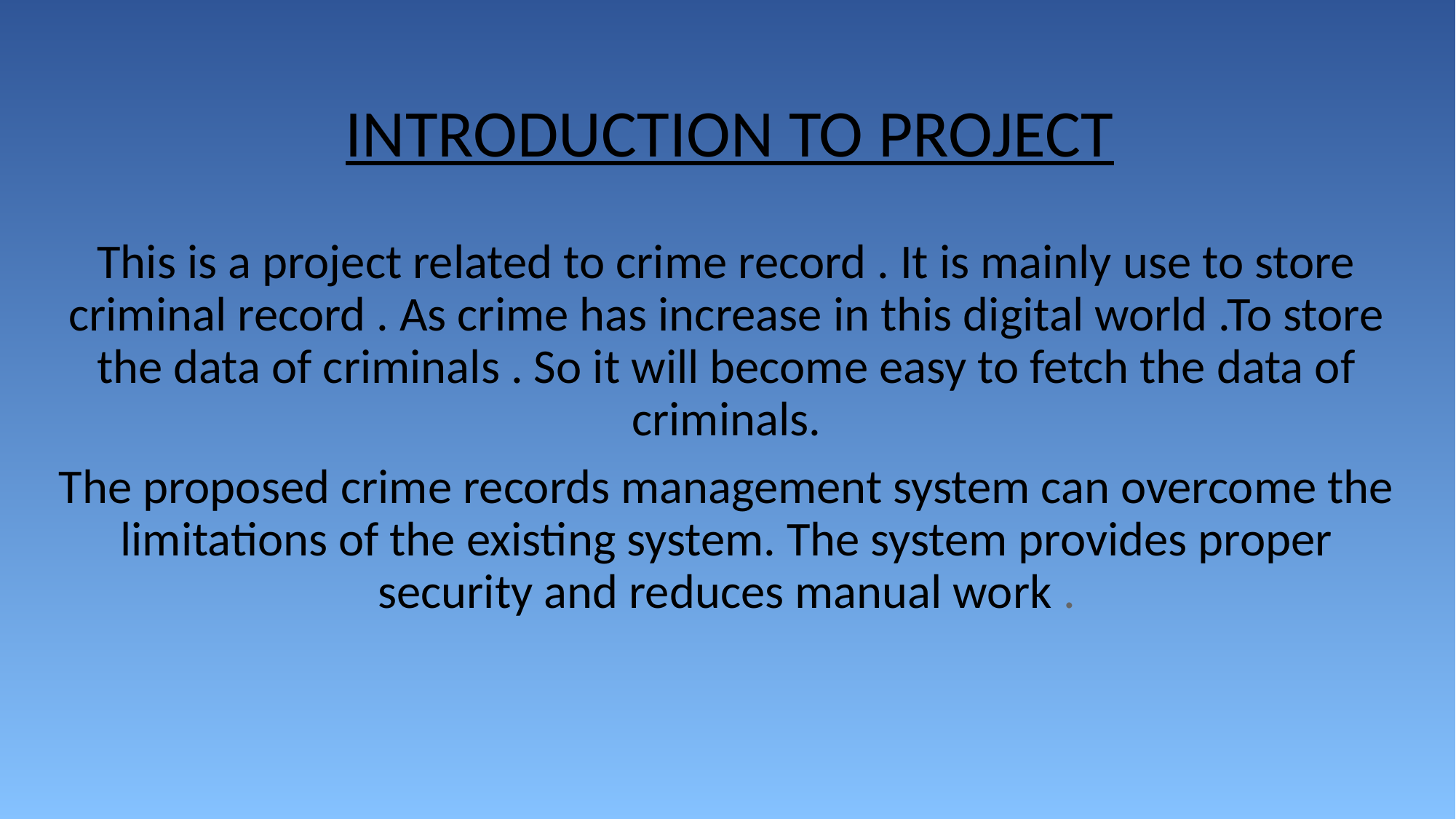

INTRODUCTION TO PROJECT
This is a project related to crime record . It is mainly use to store criminal record . As crime has increase in this digital world .To store the data of criminals . So it will become easy to fetch the data of criminals.
The proposed crime records management system can overcome the limitations of the existing system. The system provides proper security and reduces manual work .